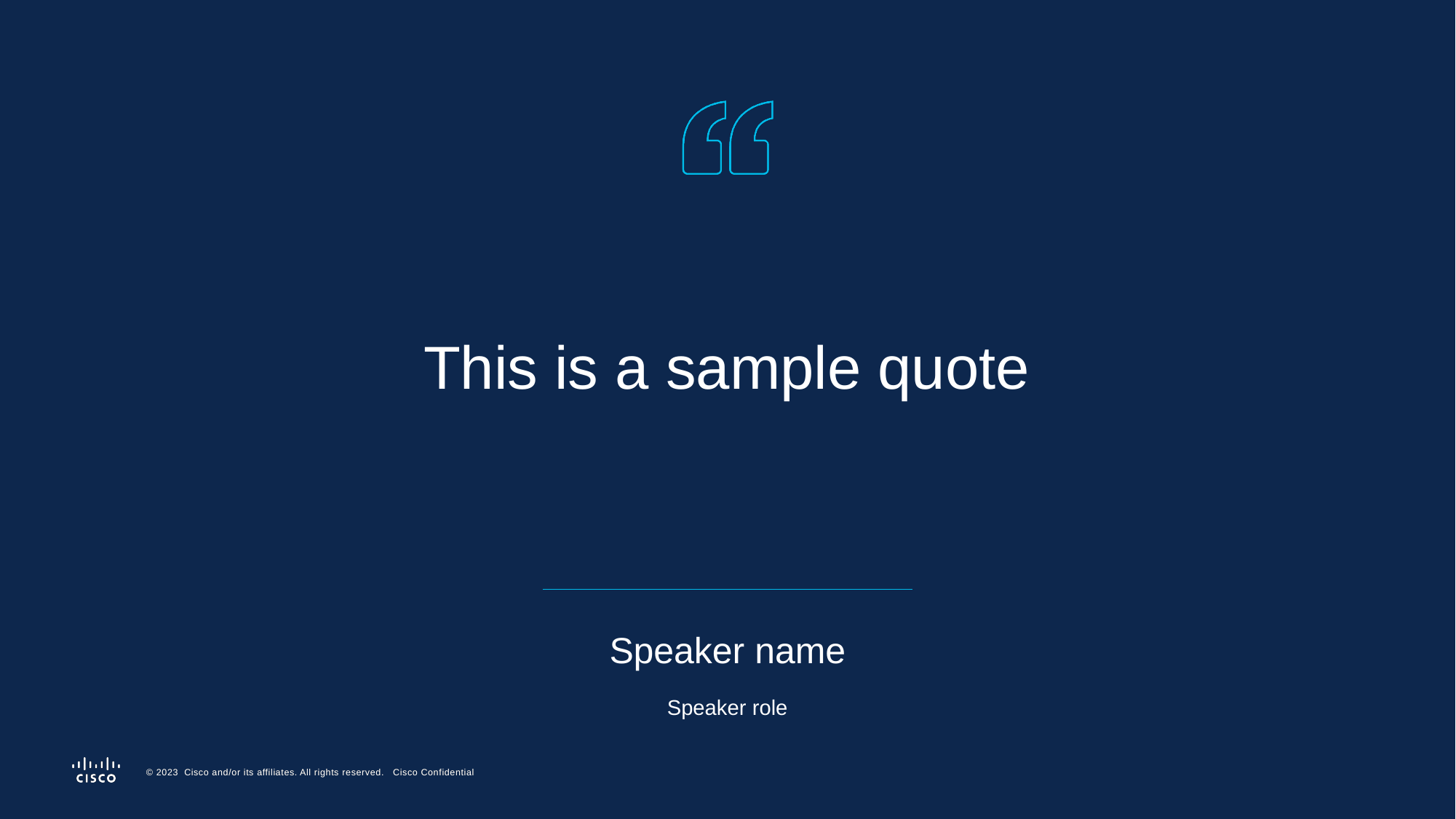

# This is a sample quote
Speaker name
Speaker role